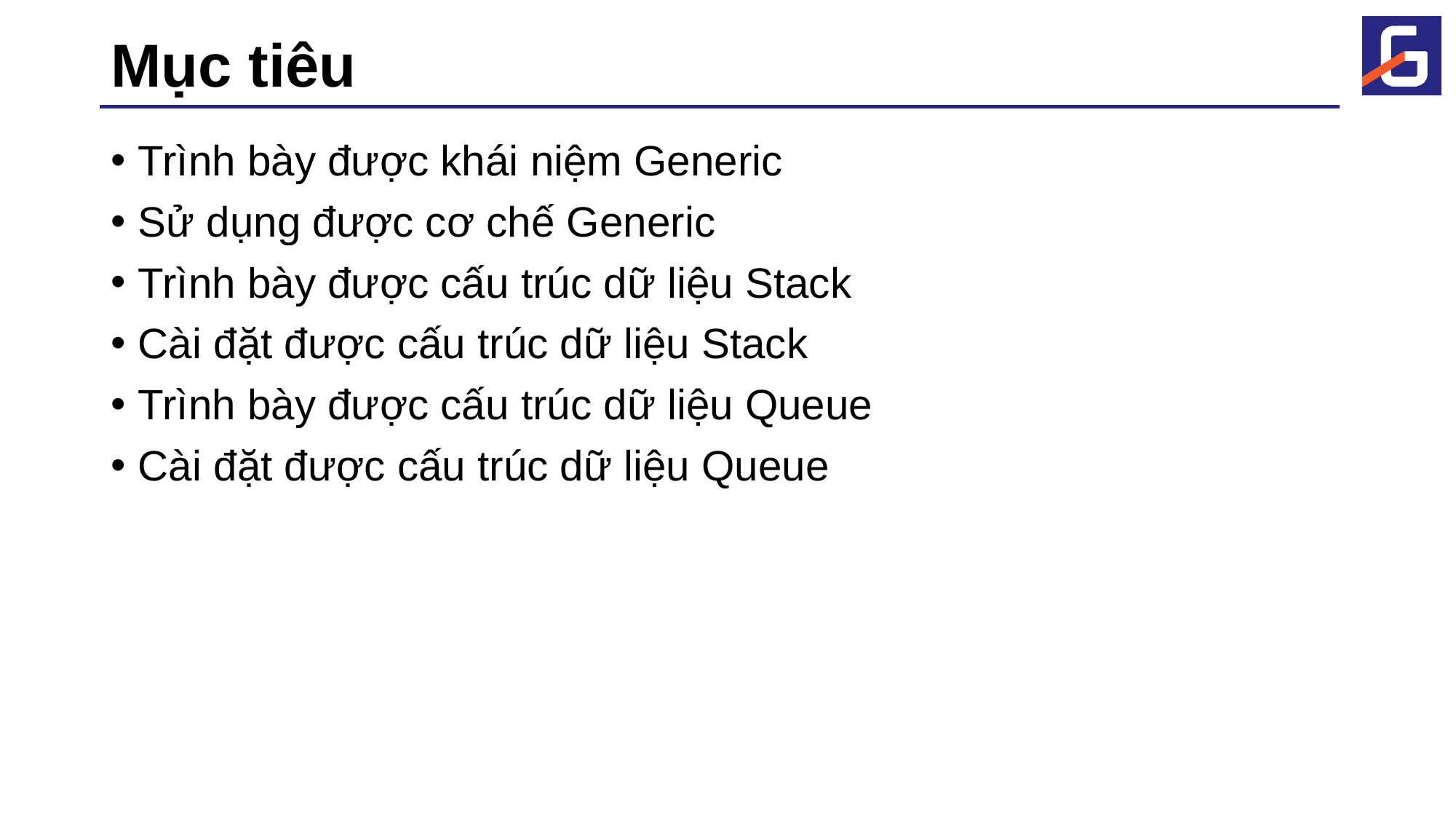

# Mục tiêu
Trình bày được khái niệm Generic
Sử dụng được cơ chế Generic
Trình bày được cấu trúc dữ liệu Stack
Cài đặt được cấu trúc dữ liệu Stack
Trình bày được cấu trúc dữ liệu Queue
Cài đặt được cấu trúc dữ liệu Queue